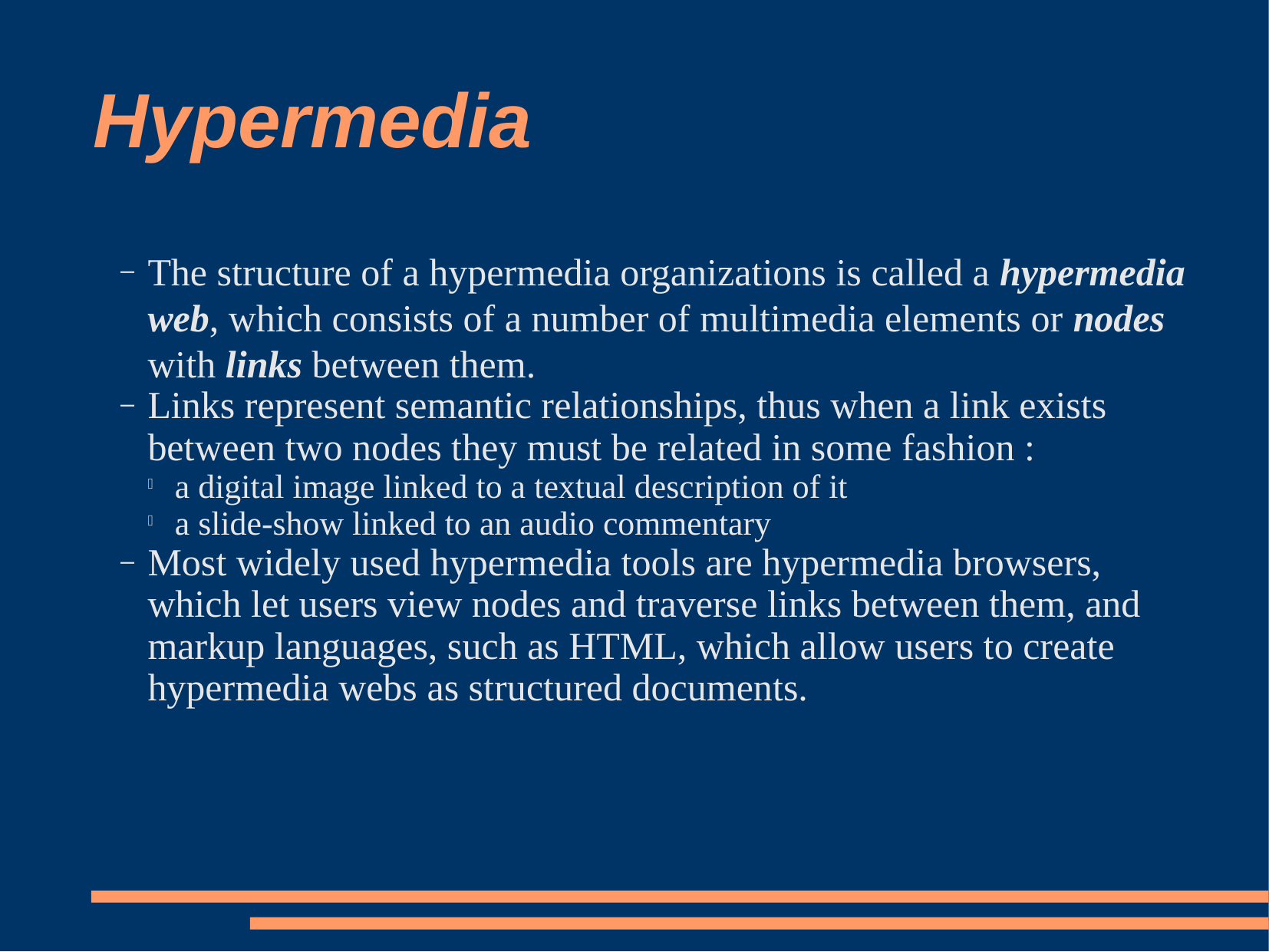

Hypermedia
The structure of a hypermedia organizations is called a hypermedia web, which consists of a number of multimedia elements or nodes with links between them.
Links represent semantic relationships, thus when a link exists between two nodes they must be related in some fashion :
a digital image linked to a textual description of it
a slide-show linked to an audio commentary
Most widely used hypermedia tools are hypermedia browsers, which let users view nodes and traverse links between them, and markup languages, such as HTML, which allow users to create hypermedia webs as structured documents.